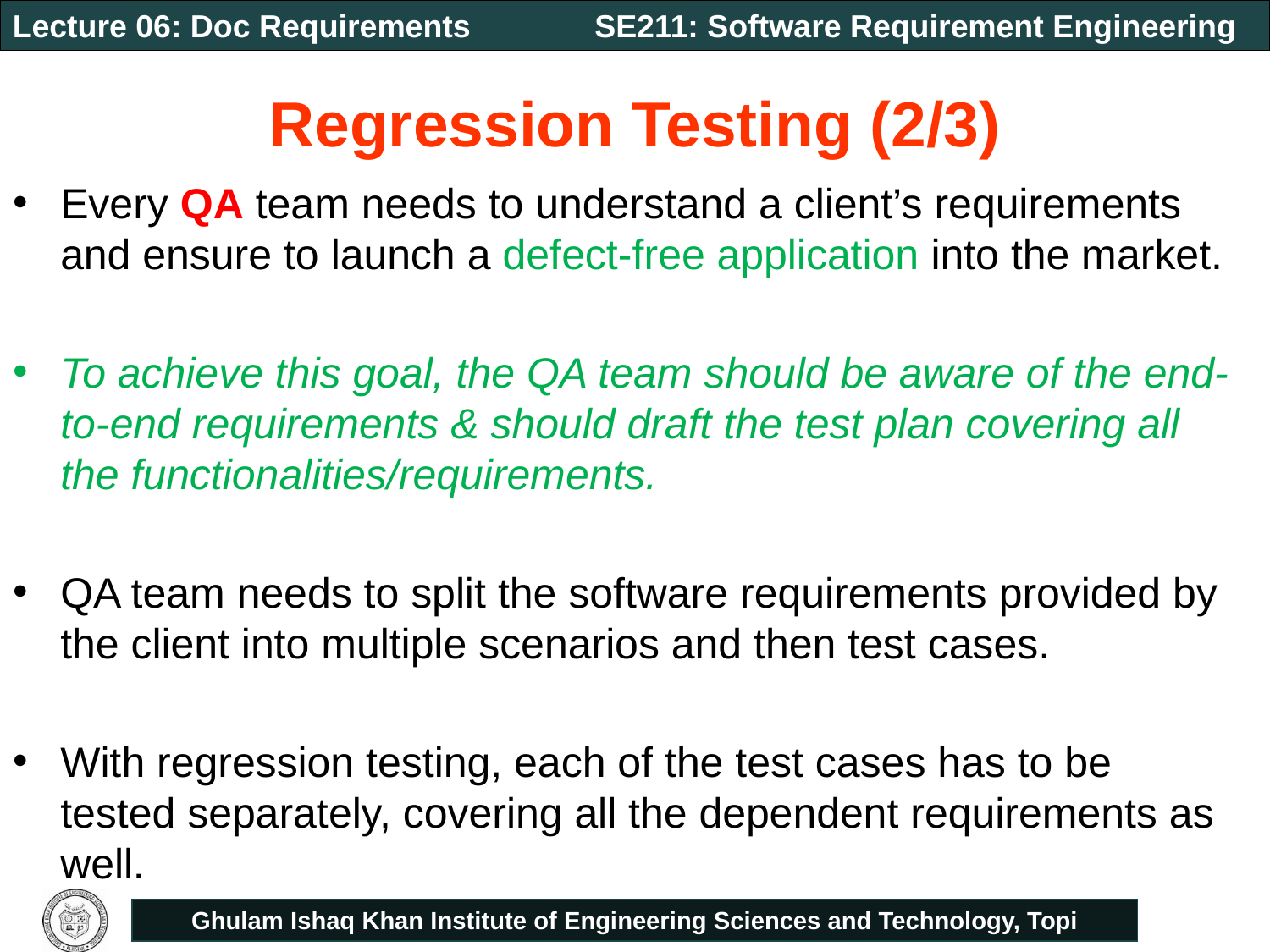

# Regression Testing (2/3)
Every QA team needs to understand a client’s requirements and ensure to launch a defect-free application into the market.

To achieve this goal, the QA team should be aware of the end-to-end requirements & should draft the test plan covering all the functionalities/requirements.

QA team needs to split the software requirements provided by the client into multiple scenarios and then test cases.

With regression testing, each of the test cases has to be tested separately, covering all the dependent requirements as well.